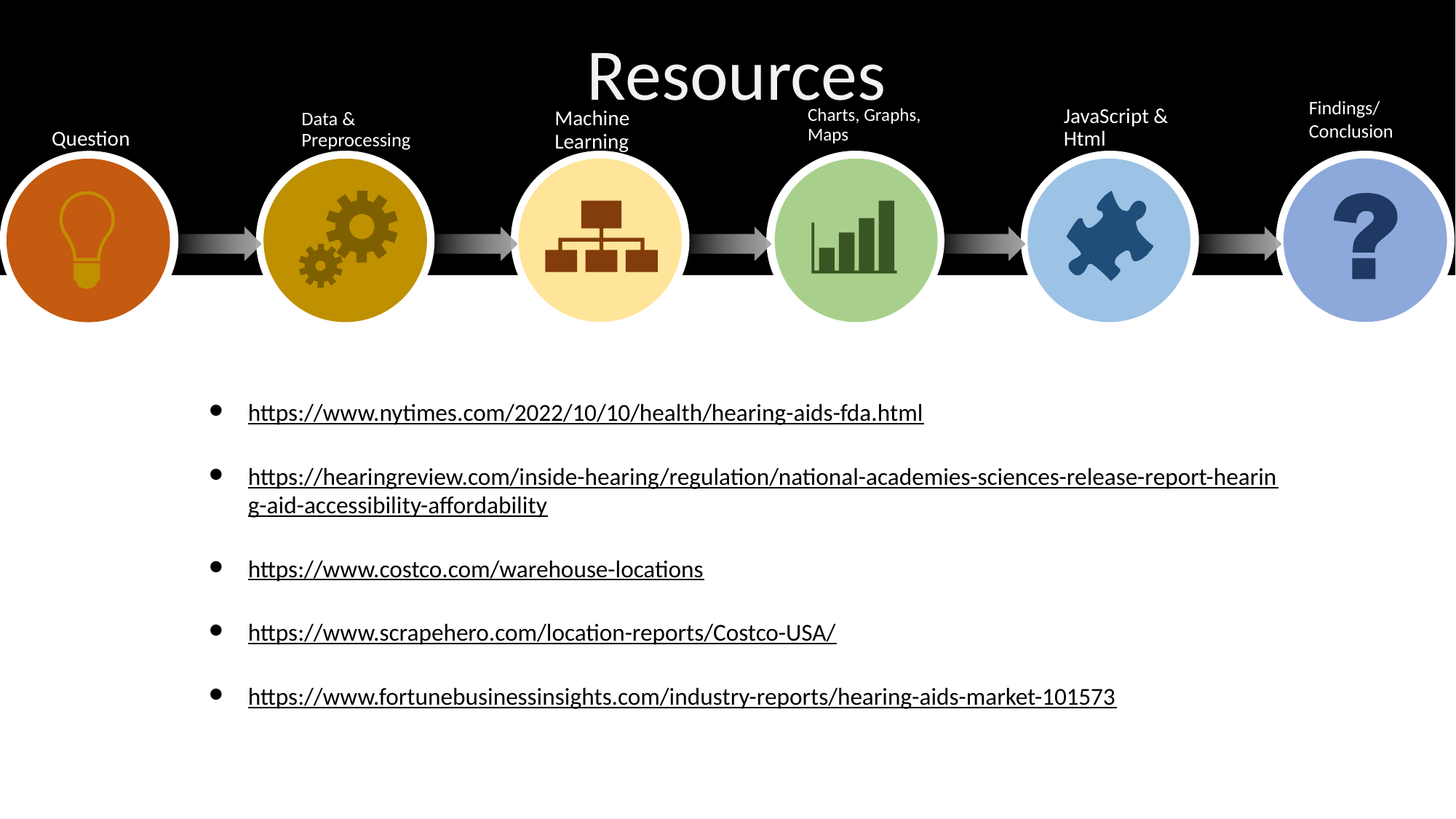

FINAL PROJECT PIPELINE
Resources
Findings/
Conclusion
Question
Data & Preprocessing
Machine Learning
Charts, Graphs, Maps
JavaScript & Html

https://www.nytimes.com/2022/10/10/health/hearing-aids-fda.html
https://hearingreview.com/inside-hearing/regulation/national-academies-sciences-release-report-hearing-aid-accessibility-affordability
https://www.costco.com/warehouse-locations
https://www.scrapehero.com/location-reports/Costco-USA/
https://www.fortunebusinessinsights.com/industry-reports/hearing-aids-market-101573
14